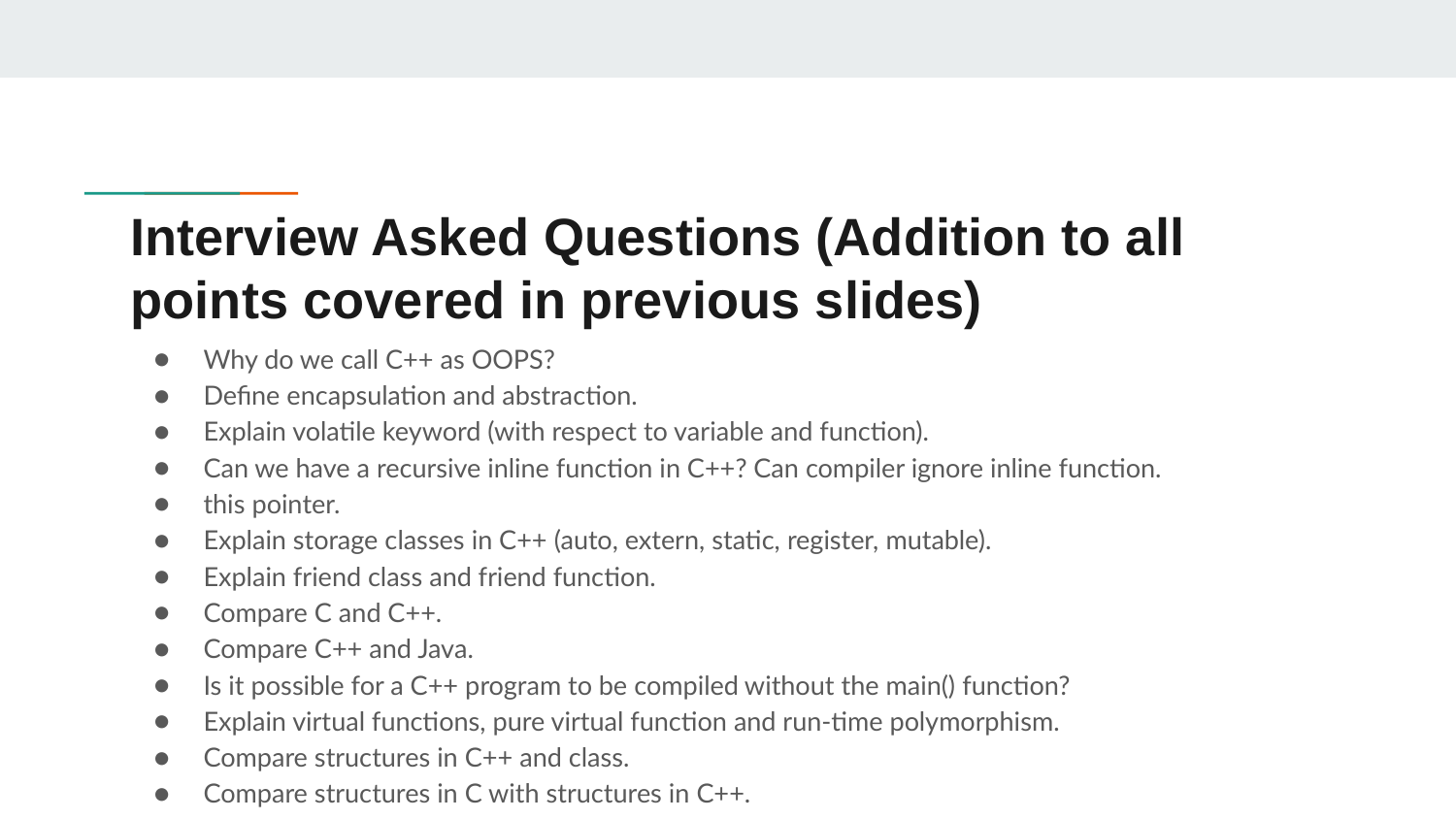

# Interview Asked Questions (Addition to all points covered in previous slides)
Why do we call C++ as OOPS?
Define encapsulation and abstraction.
Explain volatile keyword (with respect to variable and function).
Can we have a recursive inline function in C++? Can compiler ignore inline function.
this pointer.
Explain storage classes in C++ (auto, extern, static, register, mutable).
Explain friend class and friend function.
Compare C and C++.
Compare C++ and Java.
Is it possible for a C++ program to be compiled without the main() function?
Explain virtual functions, pure virtual function and run-time polymorphism.
Compare structures in C++ and class.
Compare structures in C with structures in C++.